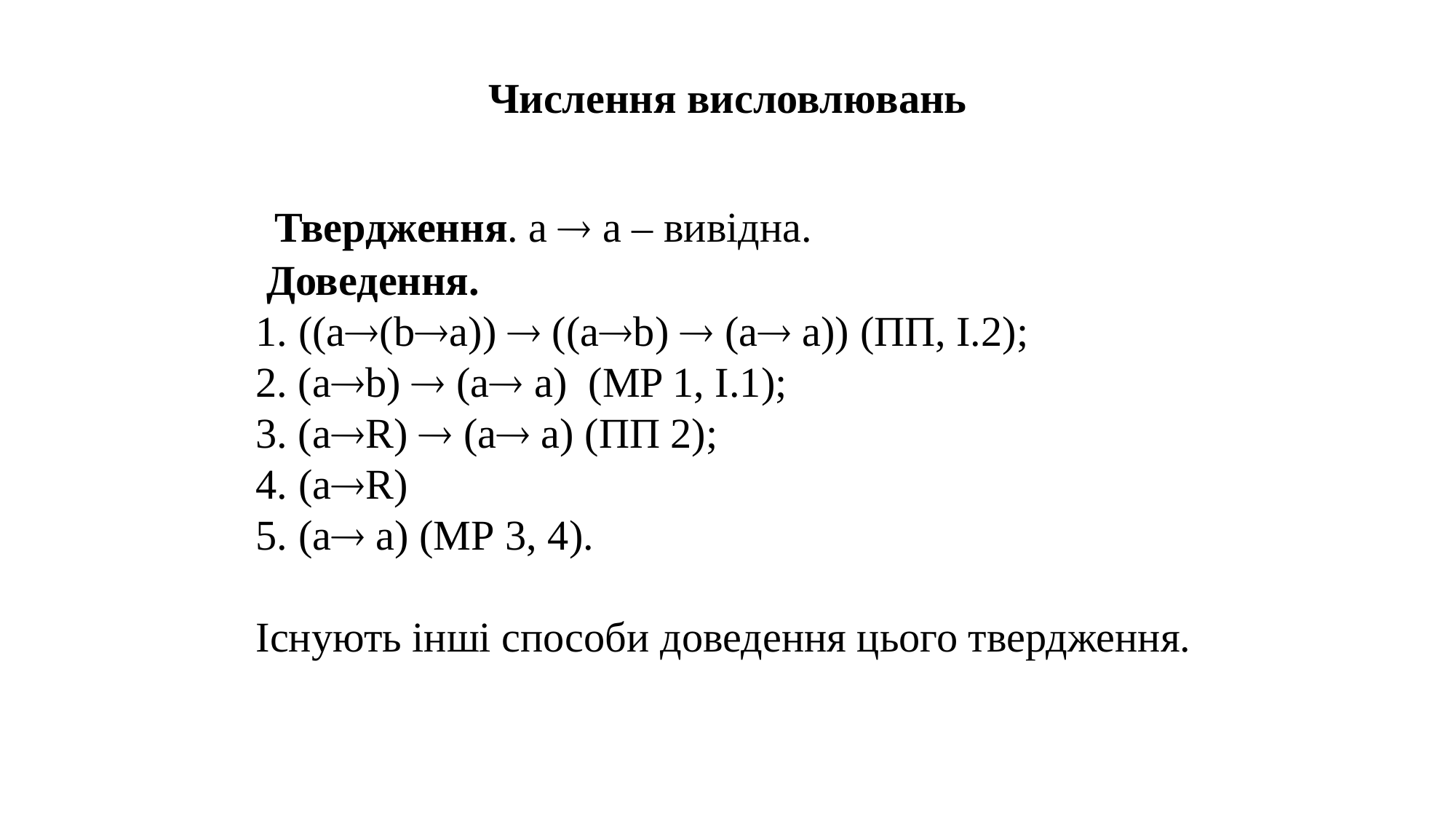

Числення висловлювань

      Твердження. a → a – вивідна.
       Доведення.
      1. ((a→(b→a)) → ((a→b) → (a→ a)) (ПП, I.2);
      2. (a→b) → (a→ a)  (MP 1, I.1);
      3. (a→R) → (a→ a) (ПП 2);
      4. (a→R)
      5. (a→ a) (МР 3, 4).

      Існують інші способи доведення цього твердження.